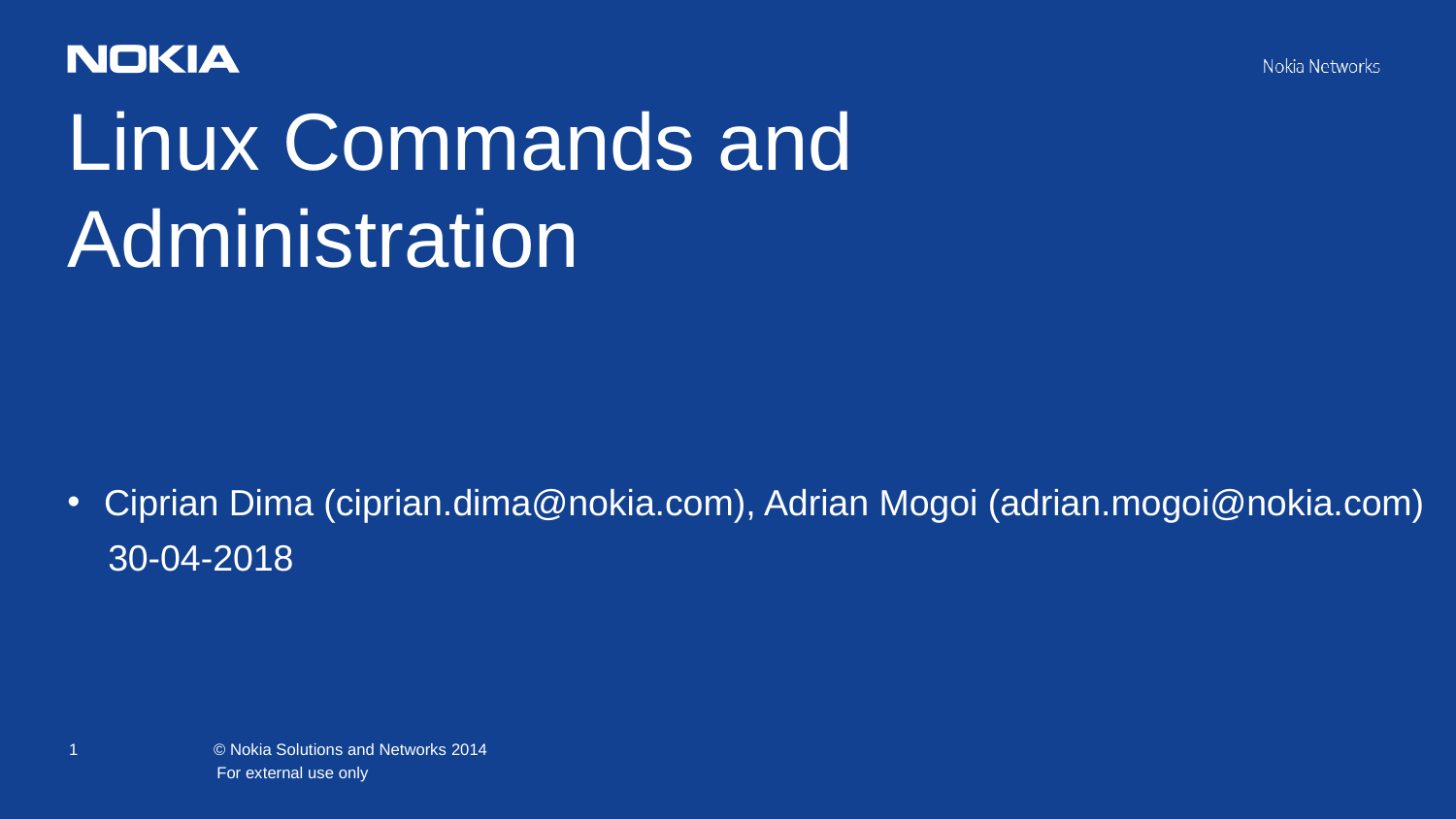

Linux Commands and Administration

Ciprian Dima (ciprian.dima@nokia.com), Adrian Mogoi (adrian.mogoi@nokia.com)
    30-04-2018
For external use only